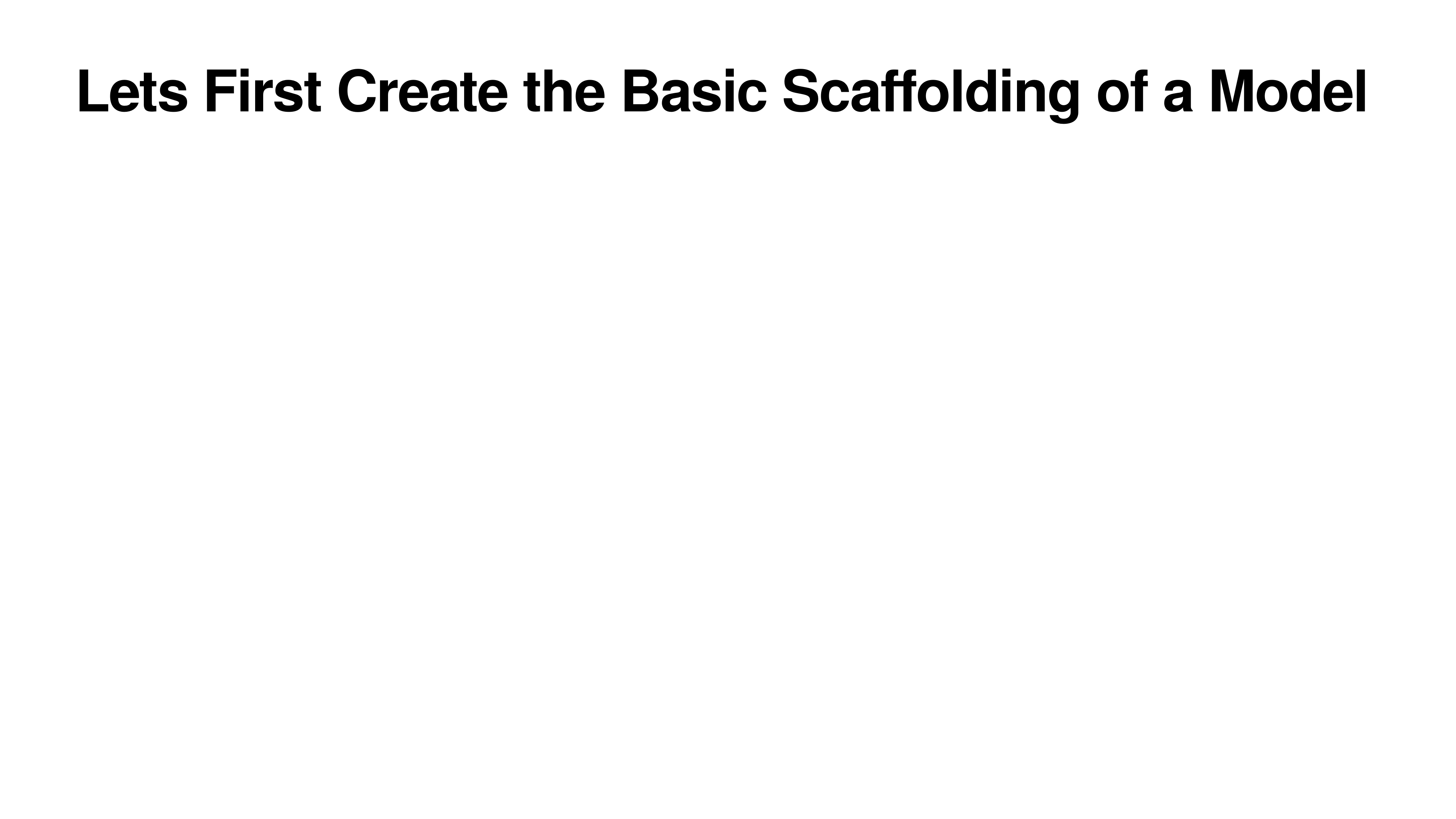

# Lets First Create the Basic Scaffolding of a Model